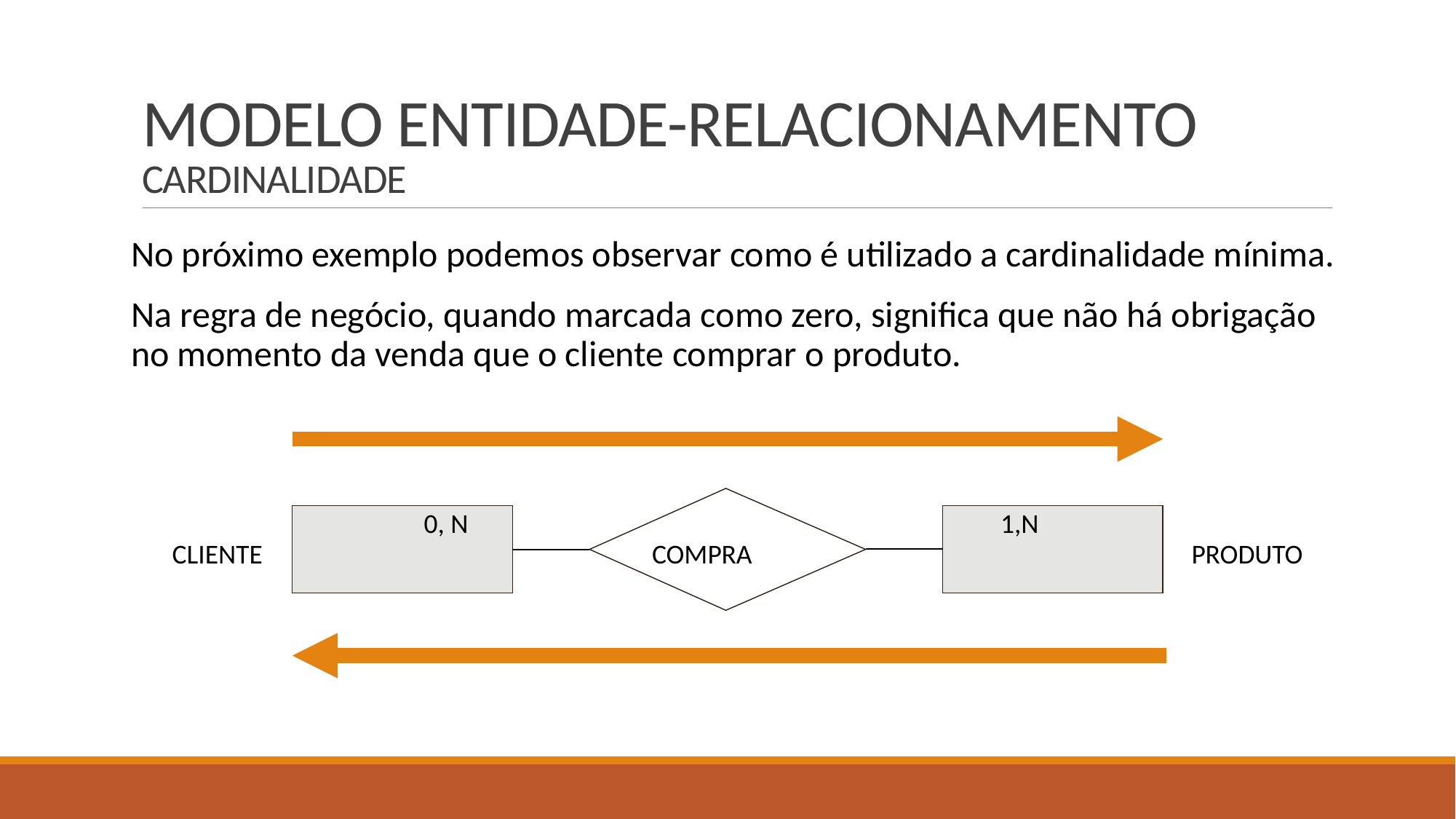

# MODELO ENTIDADE-RELACIONAMENTO CARDINALIDADE
No próximo exemplo podemos observar como é utilizado a cardinalidade mínima.
Na regra de negócio, quando marcada como zero, significa que não há obrigação no momento da venda que o cliente comprar o produto.

0, N					     1,N

CLIENTE 				       COMPRA				      PRODUTO